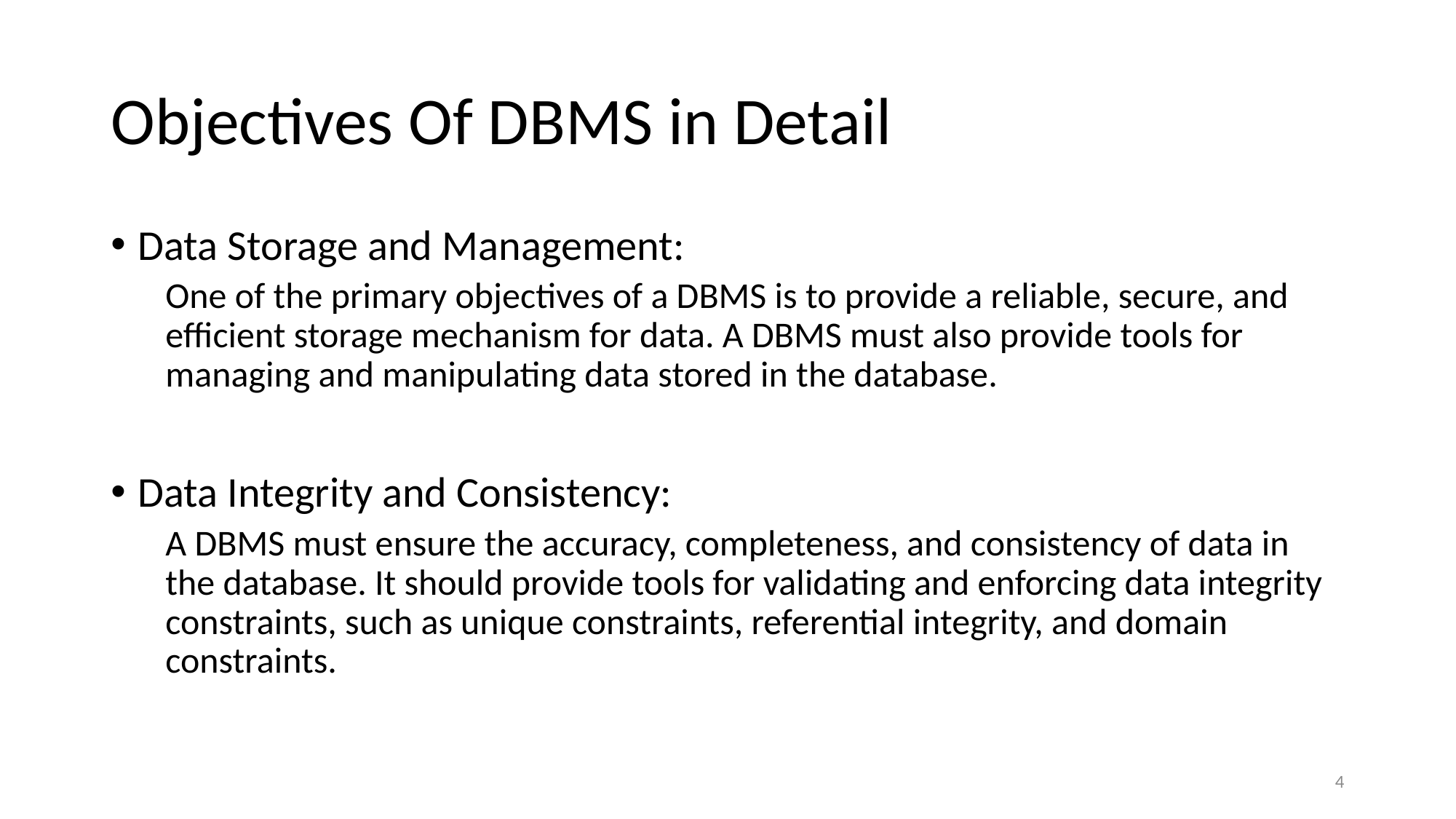

# Objectives Of DBMS in Detail
Data Storage and Management:
One of the primary objectives of a DBMS is to provide a reliable, secure, and efficient storage mechanism for data. A DBMS must also provide tools for managing and manipulating data stored in the database.

Data Integrity and Consistency:
A DBMS must ensure the accuracy, completeness, and consistency of data in the database. It should provide tools for validating and enforcing data integrity constraints, such as unique constraints, referential integrity, and domain constraints.

4